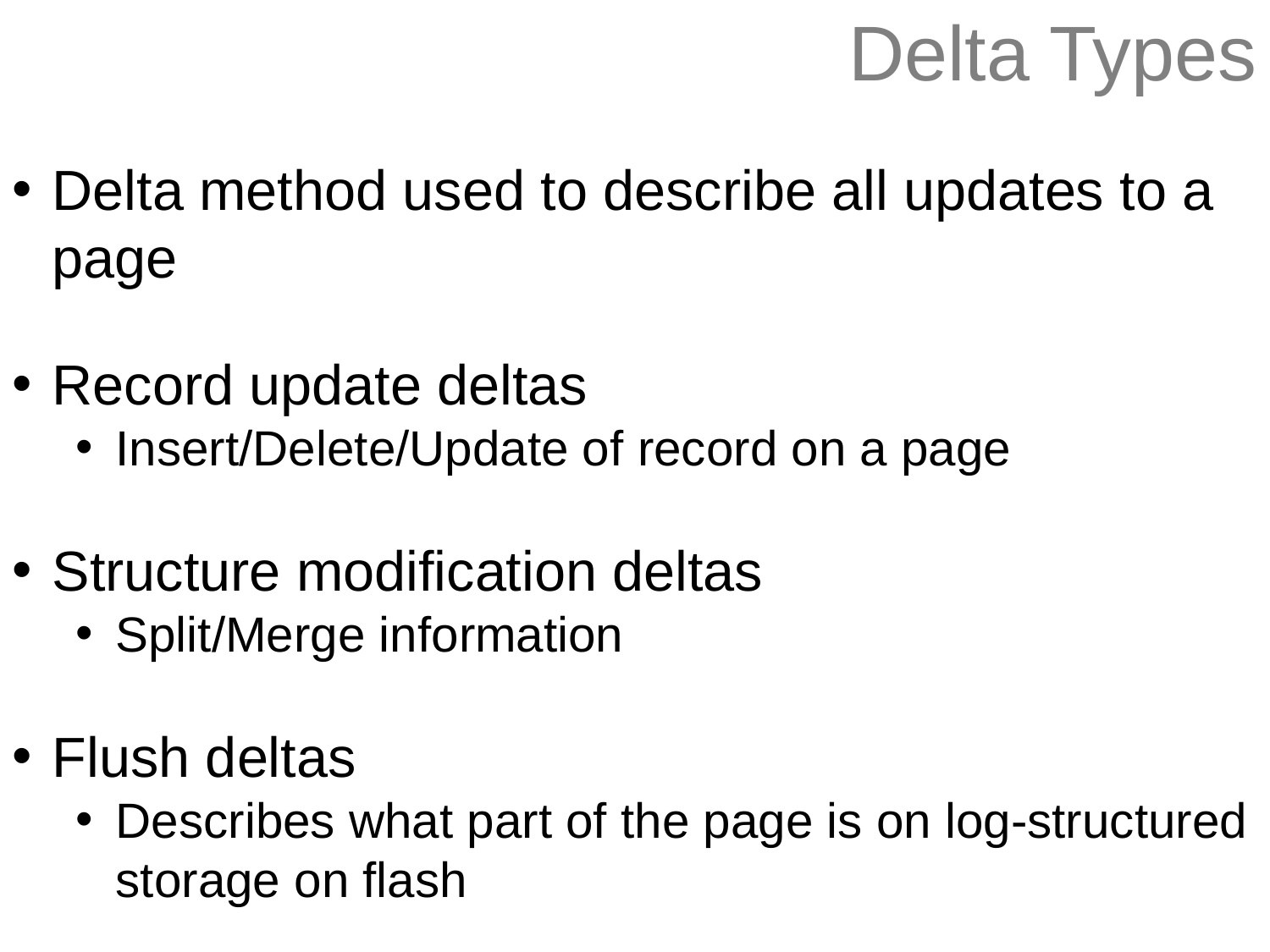

# Delta Types
Delta method used to describe all updates to a page

Record update deltas
Insert/Delete/Update of record on a page
Structure modification deltas
Split/Merge information
Flush deltas
Describes what part of the page is on log-structured storage on flash